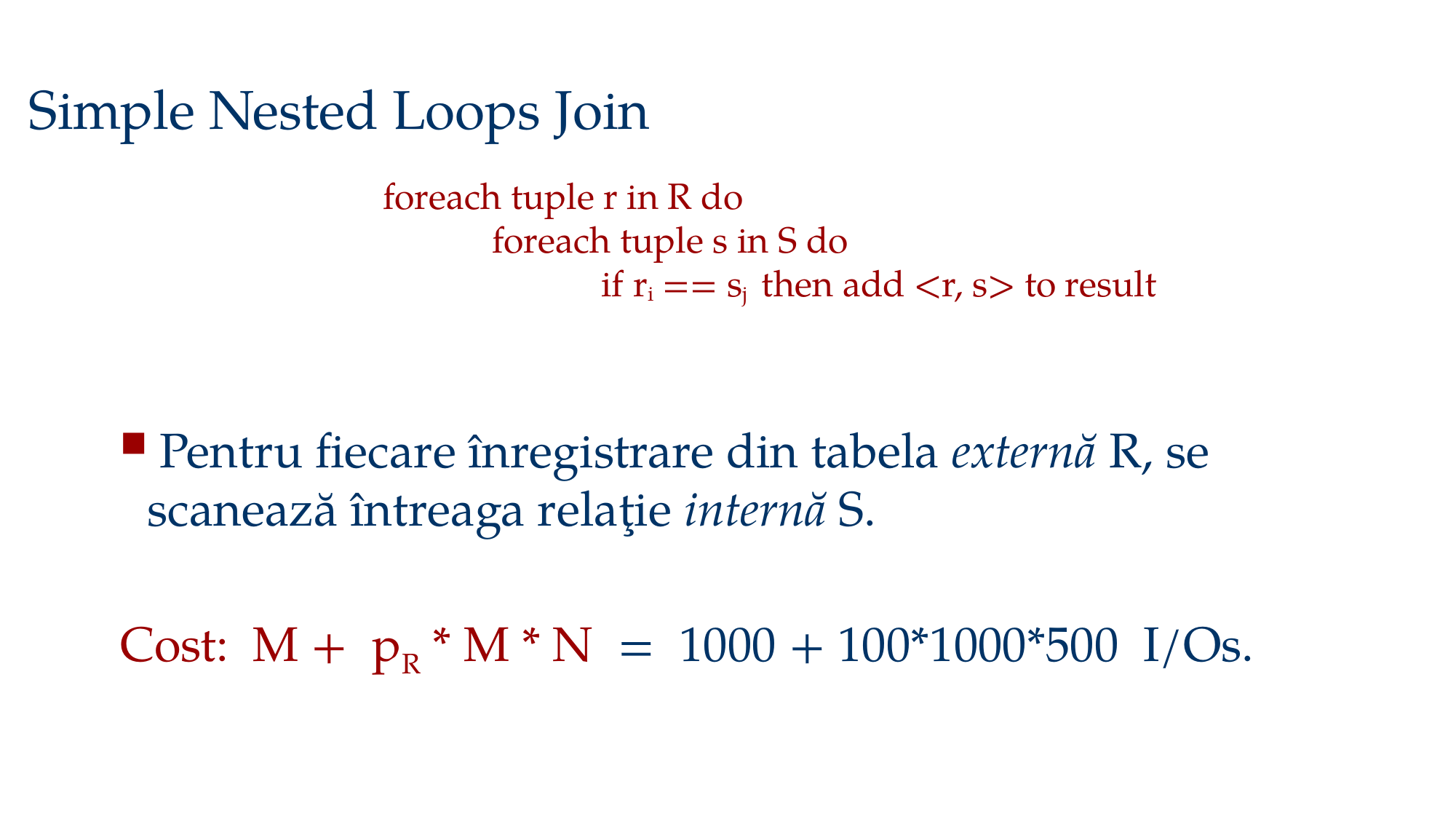

Simple Nested Loops Join
foreach tuple r in R do
	foreach tuple s in S do
		if ri == sj  then add <r, s> to result

 Pentru fiecare înregistrare din tabela externă R, se scanează întreaga relaţie internă S.

Cost:  M +  pR * M * N  =  1000 + 100*1000*500  I/Os.